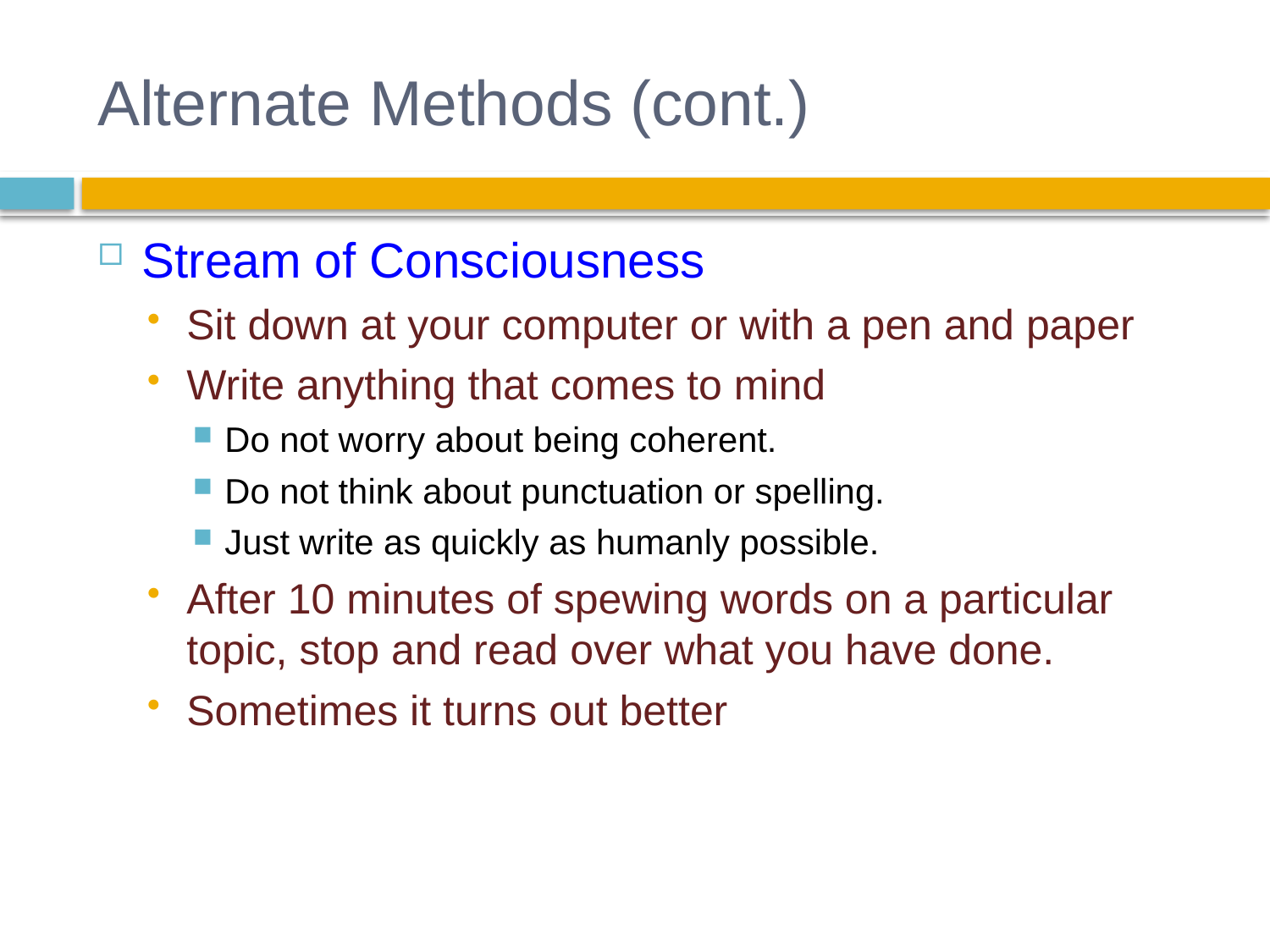

# Alternate Methods (cont.)
Stream of Consciousness
Sit down at your computer or with a pen and paper
Write anything that comes to mind
Do not worry about being coherent.
Do not think about punctuation or spelling.
Just write as quickly as humanly possible.
After 10 minutes of spewing words on a particular topic, stop and read over what you have done.
Sometimes it turns out better